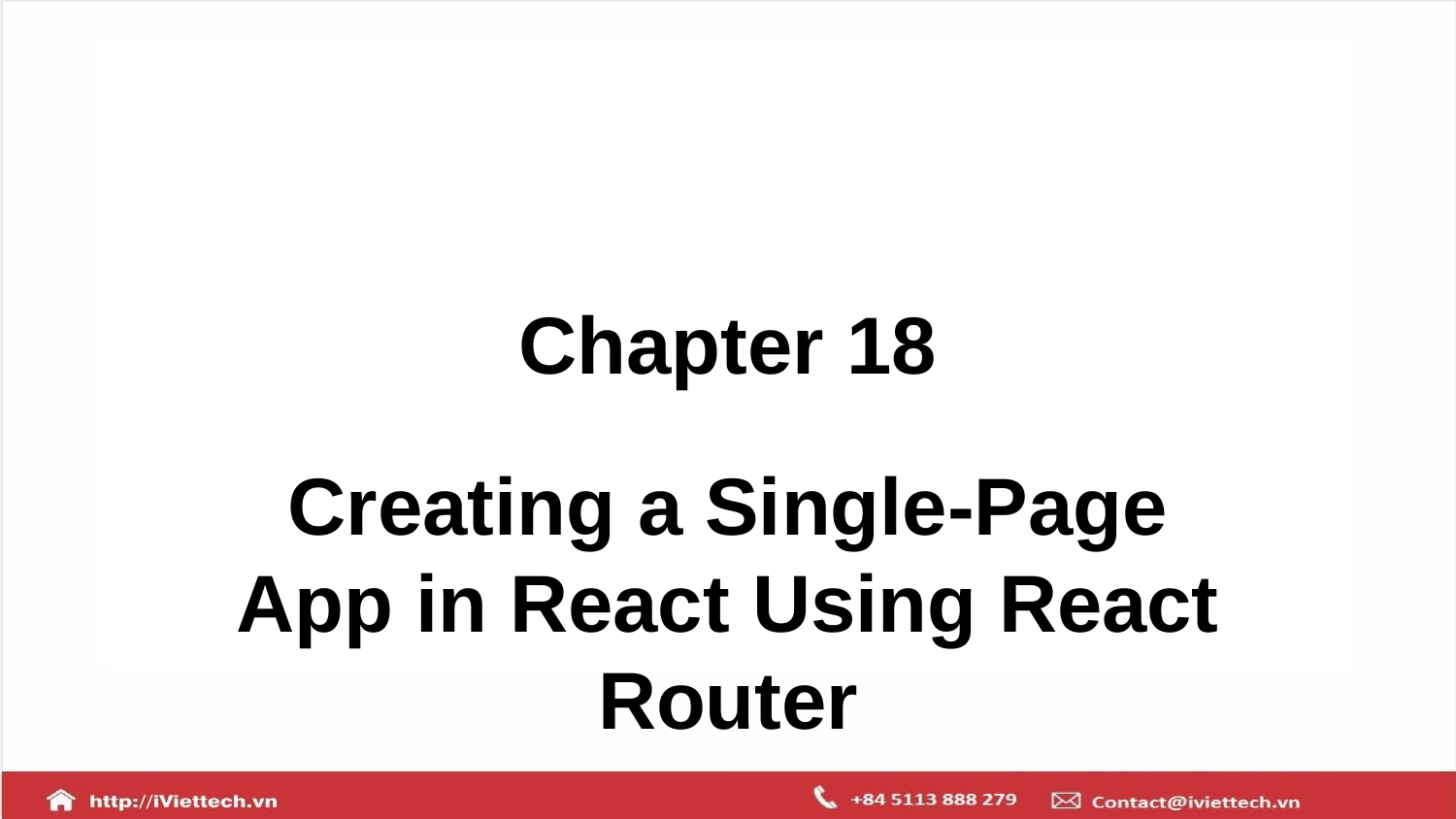

# Chapter 18
Creating a Single-Page App in React Using React Router